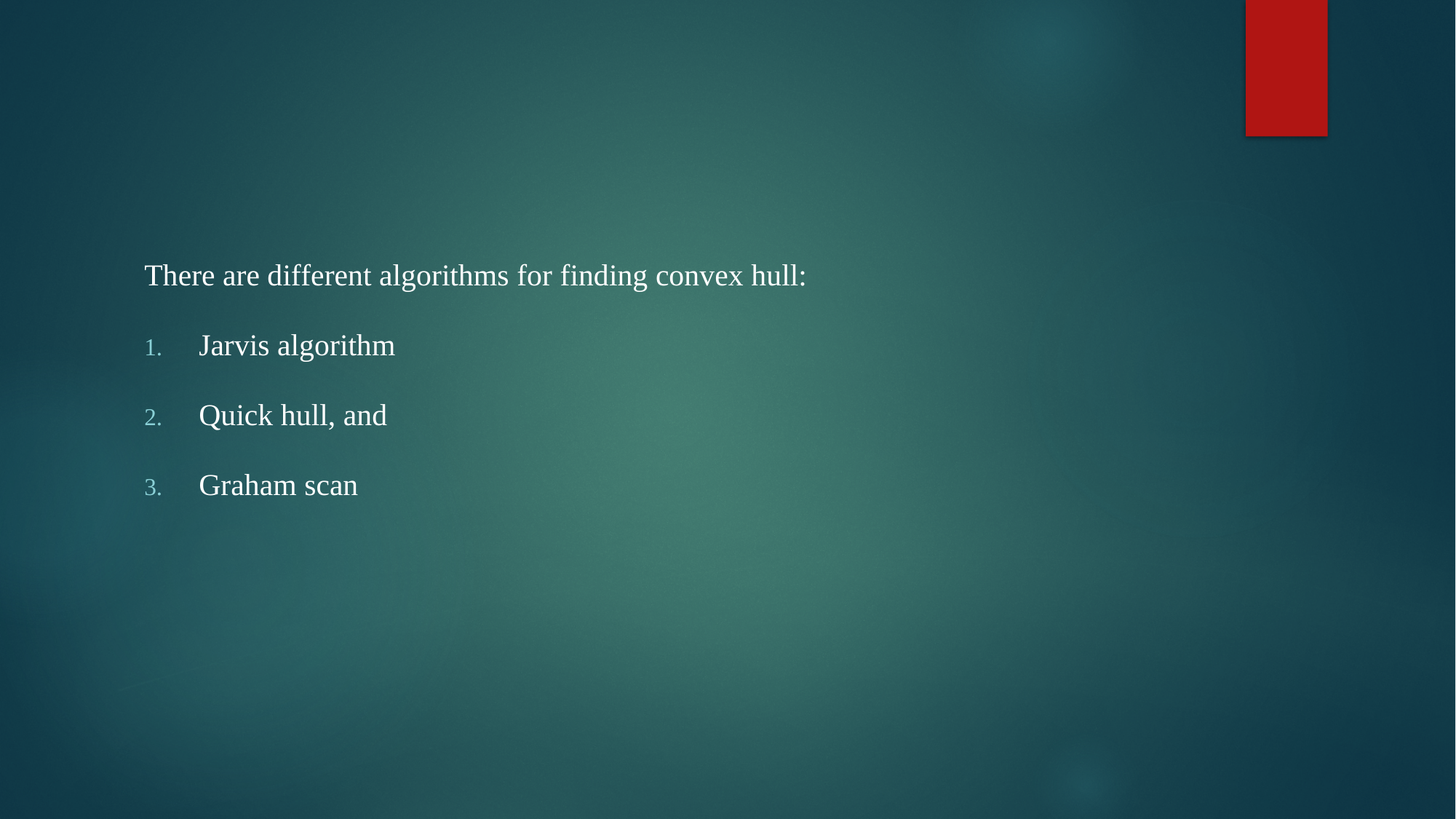

There are different algorithms for finding convex hull:
Jarvis algorithm
Quick hull, and
Graham scan